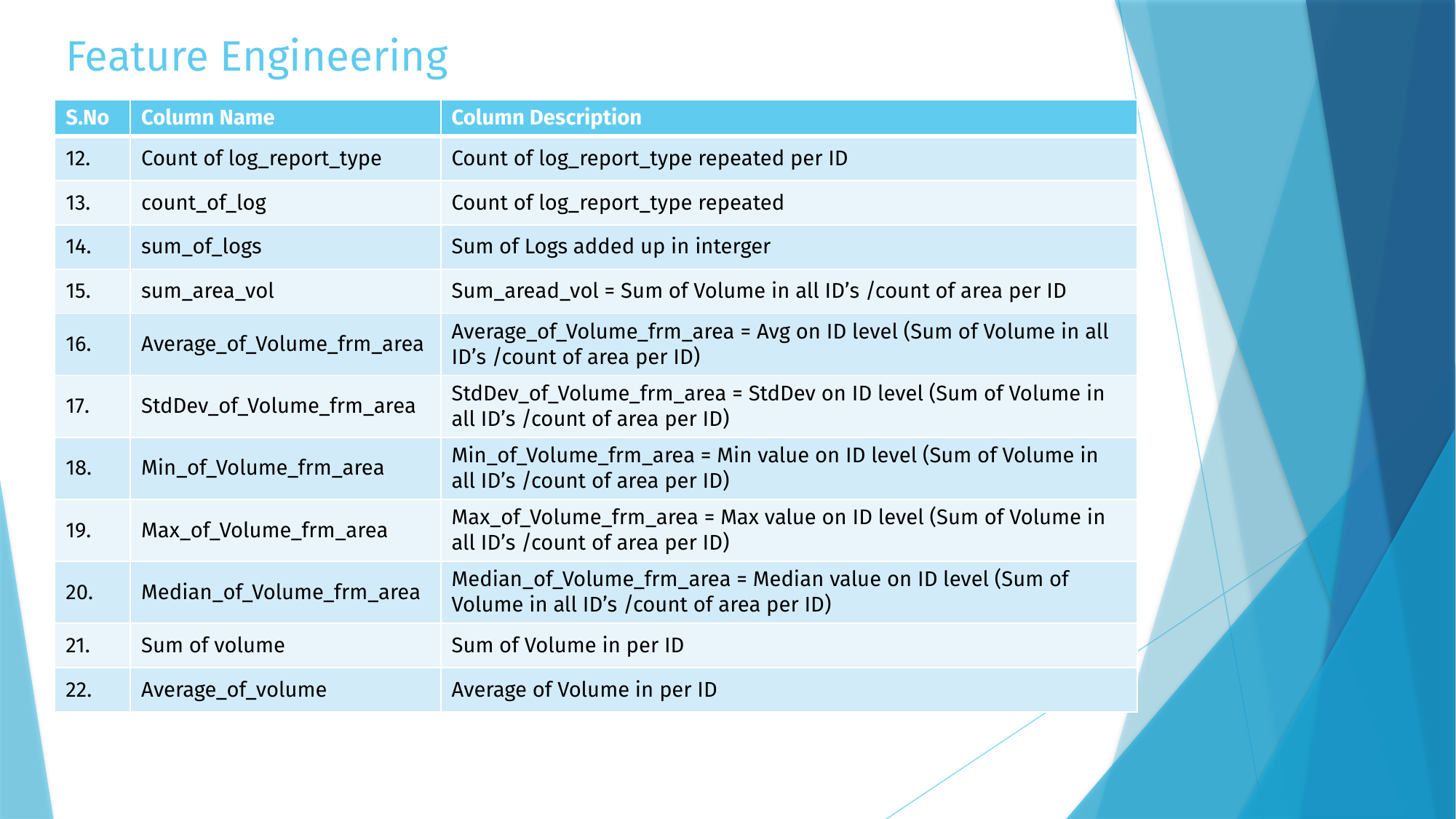

# Feature Engineering
| S.No | Column Name | Column Description |
| --- | --- | --- |
| 12. | Count of log\_report\_type | Count of log\_report\_type repeated per ID |
| 13. | count\_of\_log | Count of log\_report\_type repeated |
| 14. | sum\_of\_logs | Sum of Logs added up in interger |
| 15. | sum\_area\_vol | Sum\_aread\_vol = Sum of Volume in all ID’s /count of area per ID |
| 16. | Average\_of\_Volume\_frm\_area | Average\_of\_Volume\_frm\_area = Avg on ID level (Sum of Volume in all ID’s /count of area per ID) |
| 17. | StdDev\_of\_Volume\_frm\_area | StdDev\_of\_Volume\_frm\_area = StdDev on ID level (Sum of Volume in all ID’s /count of area per ID) |
| 18. | Min\_of\_Volume\_frm\_area | Min\_of\_Volume\_frm\_area = Min value on ID level (Sum of Volume in all ID’s /count of area per ID) |
| 19. | Max\_of\_Volume\_frm\_area | Max\_of\_Volume\_frm\_area = Max value on ID level (Sum of Volume in all ID’s /count of area per ID) |
| 20. | Median\_of\_Volume\_frm\_area | Median\_of\_Volume\_frm\_area = Median value on ID level (Sum of Volume in all ID’s /count of area per ID) |
| 21. | Sum of volume | Sum of Volume in per ID |
| 22. | Average\_of\_volume | Average of Volume in per ID |